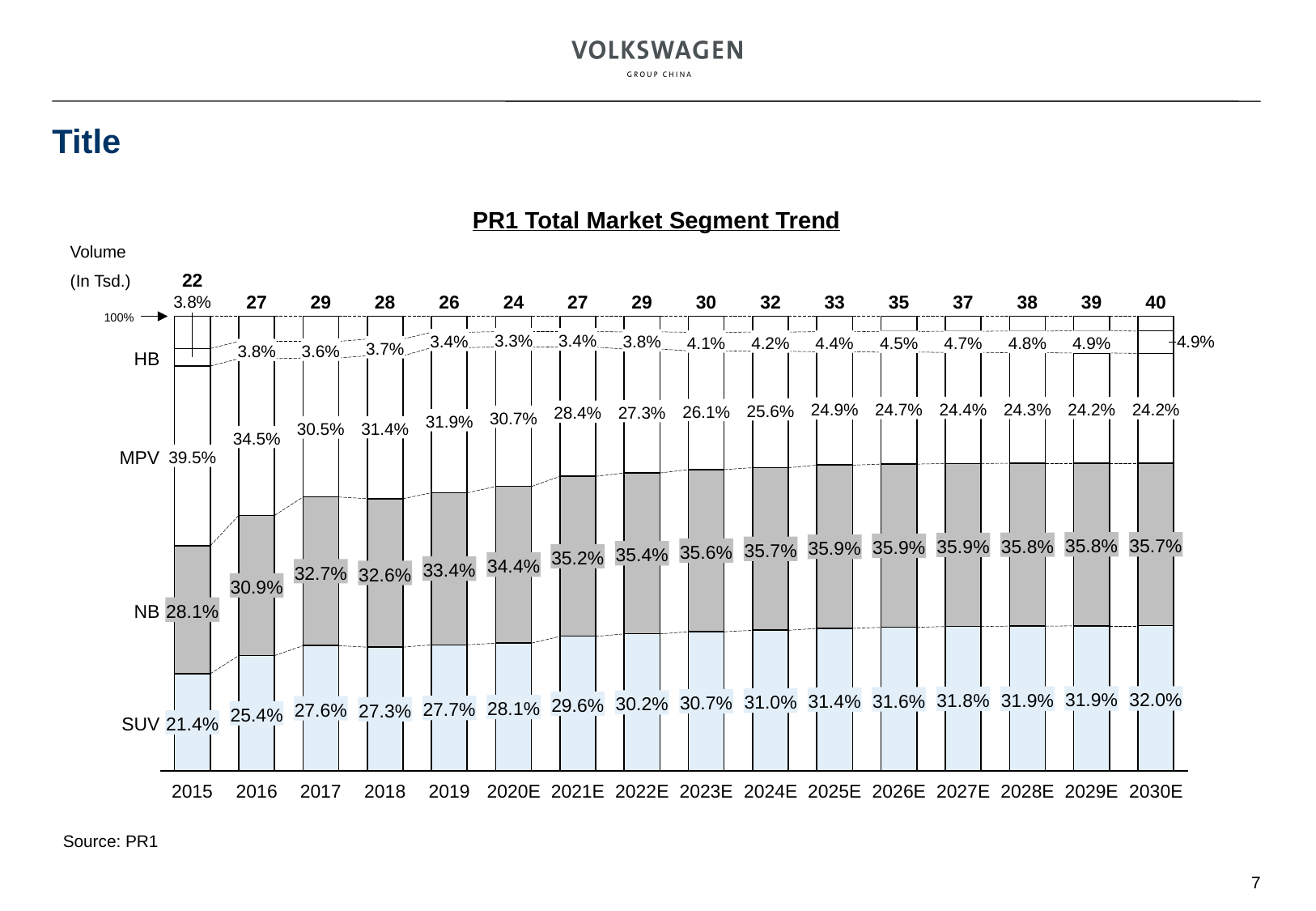

# Title
PR1 Total Market Segment Trend
Volume
 (In Tsd.)
22
27
29
28
26
24
27
29
30
32
33
35
37
38
39
40

### Chart

| Category |  |  |  |  |  |
|---|---|---|---|---|---|
100%
3.3%
3.4%
3.4%
3.8%
4.1%
4.2%
4.4%
4.5%
4.7%
4.8%
4.9%
3.7%
3.6%
3.8%
HB
24.4%
24.7%
24.3%
24.2%
24.2%
24.9%
25.6%
26.1%
27.3%
28.4%
30.7%
31.9%
31.4%
30.5%
34.5%
MPV
39.5%
35.8%
35.7%
35.8%
35.9%
35.9%
35.9%
35.7%
35.6%
35.4%
35.2%
34.4%
33.4%
32.7%
32.6%
30.9%
NB
28.1%
31.9%
32.0%
31.9%
31.8%
31.6%
31.4%
31.0%
30.7%
30.2%
29.6%
28.1%
27.7%
27.6%
27.3%
25.4%
SUV
21.4%
2015
2016
2017
2018
2019
2020E
2021E
2022E
2023E
2024E
2025E
2026E
2027E
2028E
2029E
2030E
Source: PR1
7